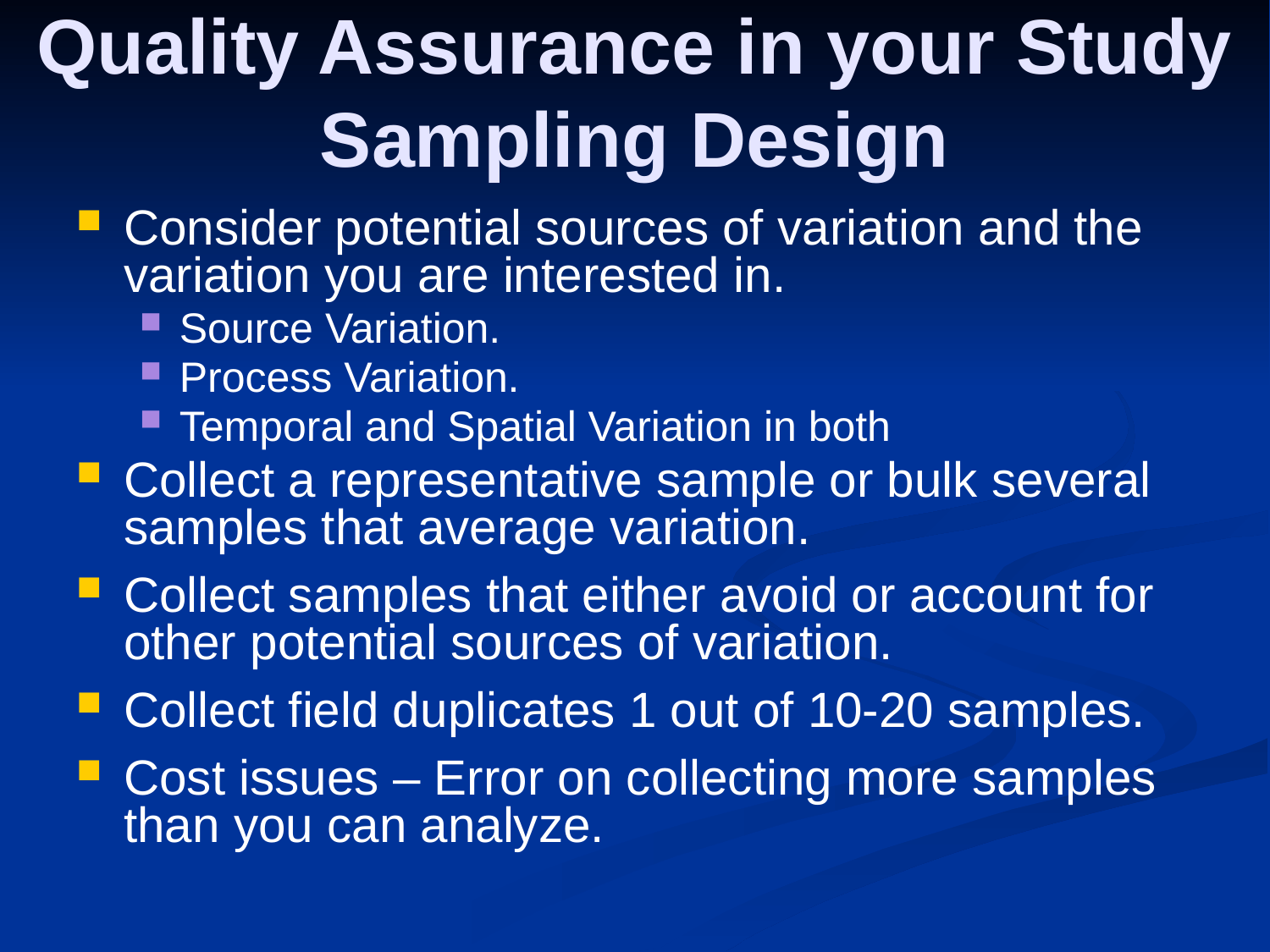

# Quality Assurance in your Study Sampling Design
Consider potential sources of variation and the variation you are interested in.
Source Variation.
Process Variation.
Temporal and Spatial Variation in both
Collect a representative sample or bulk several samples that average variation.
Collect samples that either avoid or account for other potential sources of variation.
Collect field duplicates 1 out of 10-20 samples.
Cost issues – Error on collecting more samples than you can analyze.